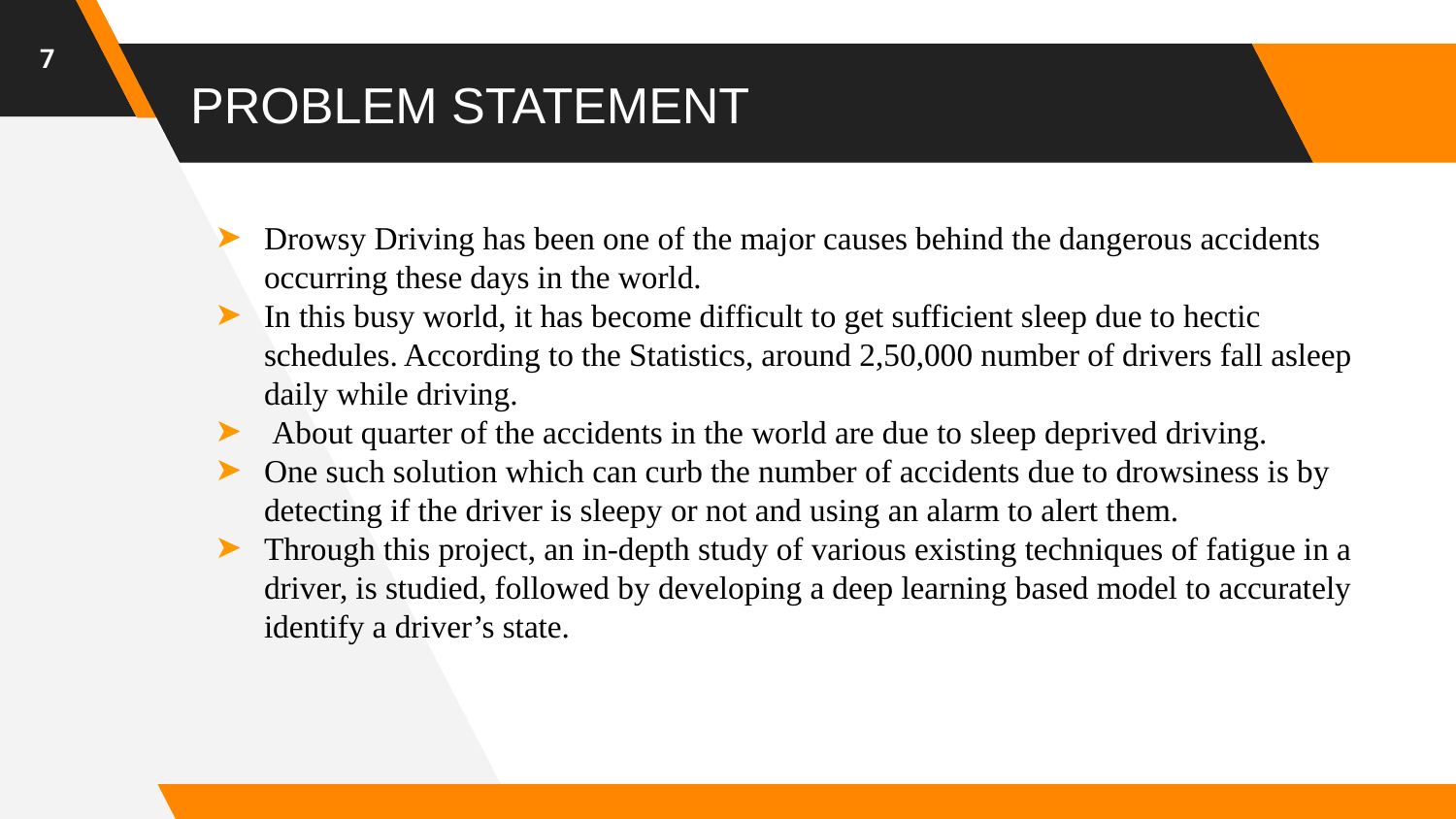

7
# PROBLEM STATEMENT
Drowsy Driving has been one of the major causes behind the dangerous accidents occurring these days in the world.
In this busy world, it has become difficult to get sufficient sleep due to hectic schedules. According to the Statistics, around 2,50,000 number of drivers fall asleep daily while driving.
 About quarter of the accidents in the world are due to sleep deprived driving.
One such solution which can curb the number of accidents due to drowsiness is by detecting if the driver is sleepy or not and using an alarm to alert them.
Through this project, an in-depth study of various existing techniques of fatigue in a driver, is studied, followed by developing a deep learning based model to accurately identify a driver’s state.